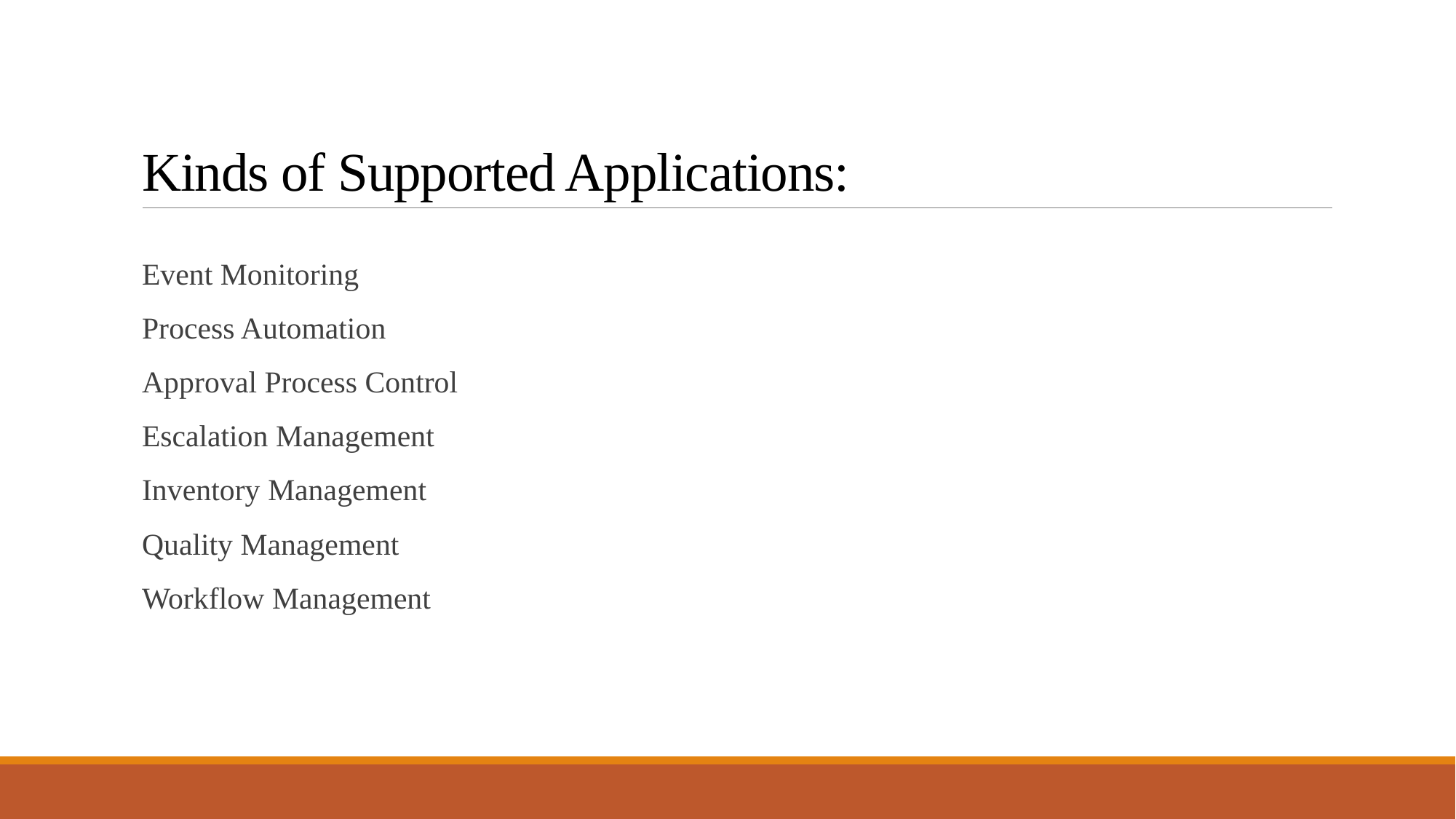

# Kinds of Supported Applications:
Event Monitoring
Process Automation
Approval Process Control
Escalation Management
Inventory Management
Quality Management
Workflow Management